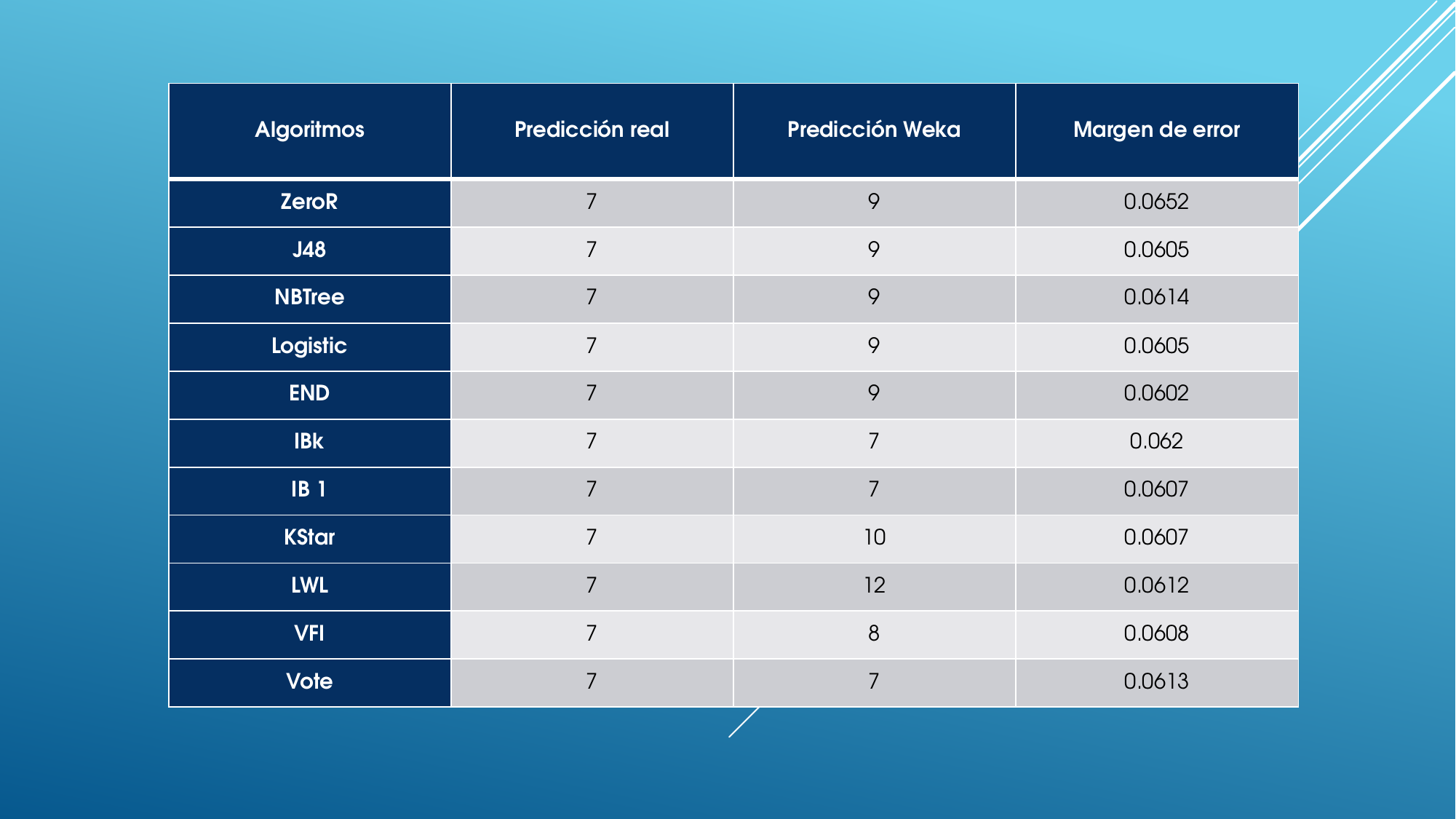

| Algoritmos | Predicción real | Predicción Weka | Margen de error |
| --- | --- | --- | --- |
| ZeroR | 7 | 9 | 0.0652 |
| J48 | 7 | 9 | 0.0605 |
| NBTree | 7 | 9 | 0.0614 |
| Logistic | 7 | 9 | 0.0605 |
| END | 7 | 9 | 0.0602 |
| IBk | 7 | 7 | 0.062 |
| IB 1 | 7 | 7 | 0.0607 |
| KStar | 7 | 10 | 0.0607 |
| LWL | 7 | 12 | 0.0612 |
| VFI | 7 | 8 | 0.0608 |
| Vote | 7 | 7 | 0.0613 |